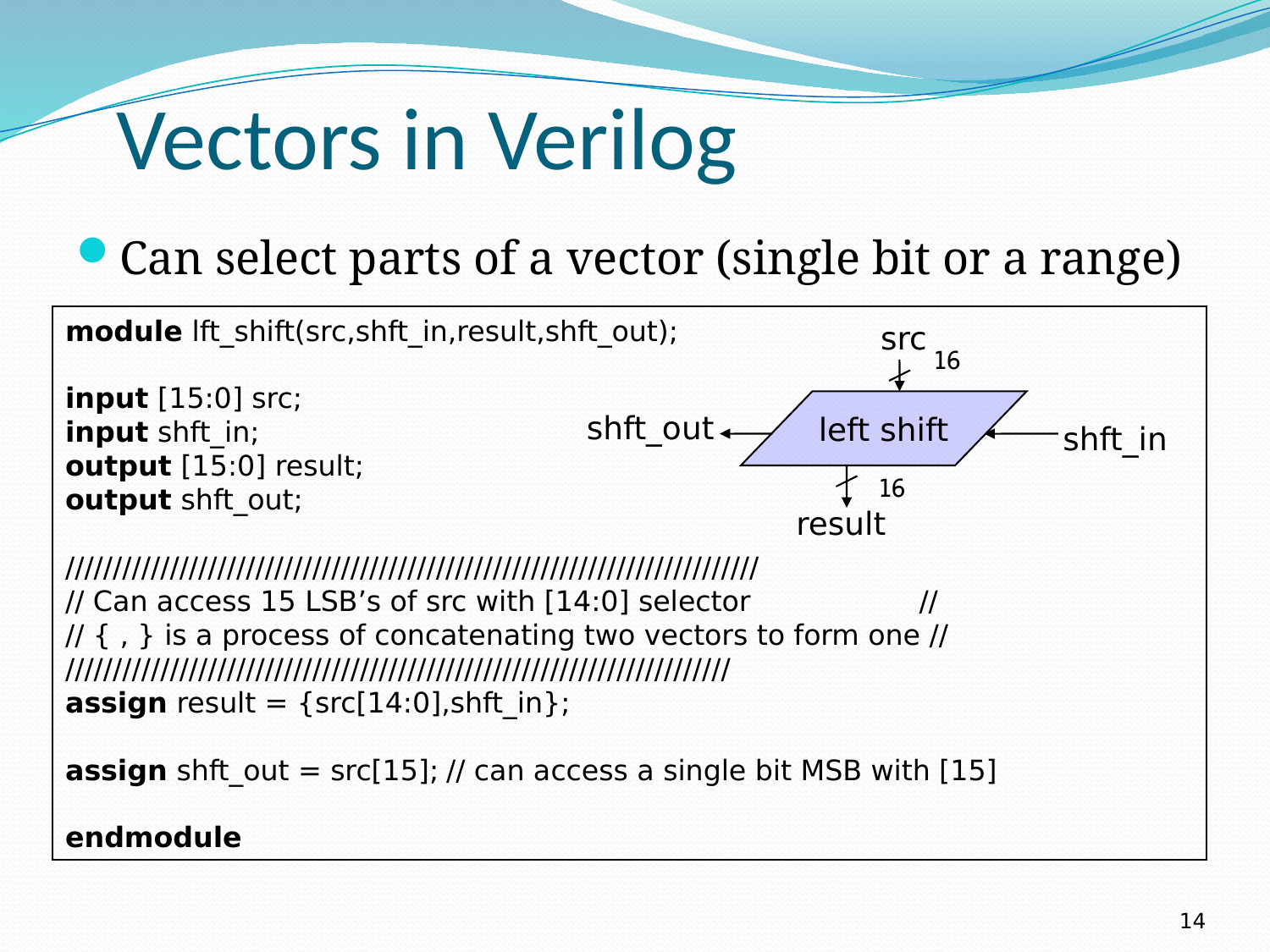

# Vectors in Verilog
Can select parts of a vector (single bit or a range)
module lft_shift(src,shft_in,result,shft_out);

input [15:0] src;
input shft_in;
output [15:0] result;
output shft_out;

/////////////////////////////////////////////////////////////////////////
// Can access 15 LSB’s of src with [14:0] selector                   //
// { , } is a process of concatenating two vectors to form one //
//////////////////////////////////////////////////////////////////////
assign result = {src[14:0],shft_in};

assign shft_out = src[15];	// can access a single bit MSB with [15]

endmodule
src
16

left shift
shft_out
shft_in

16

result
14